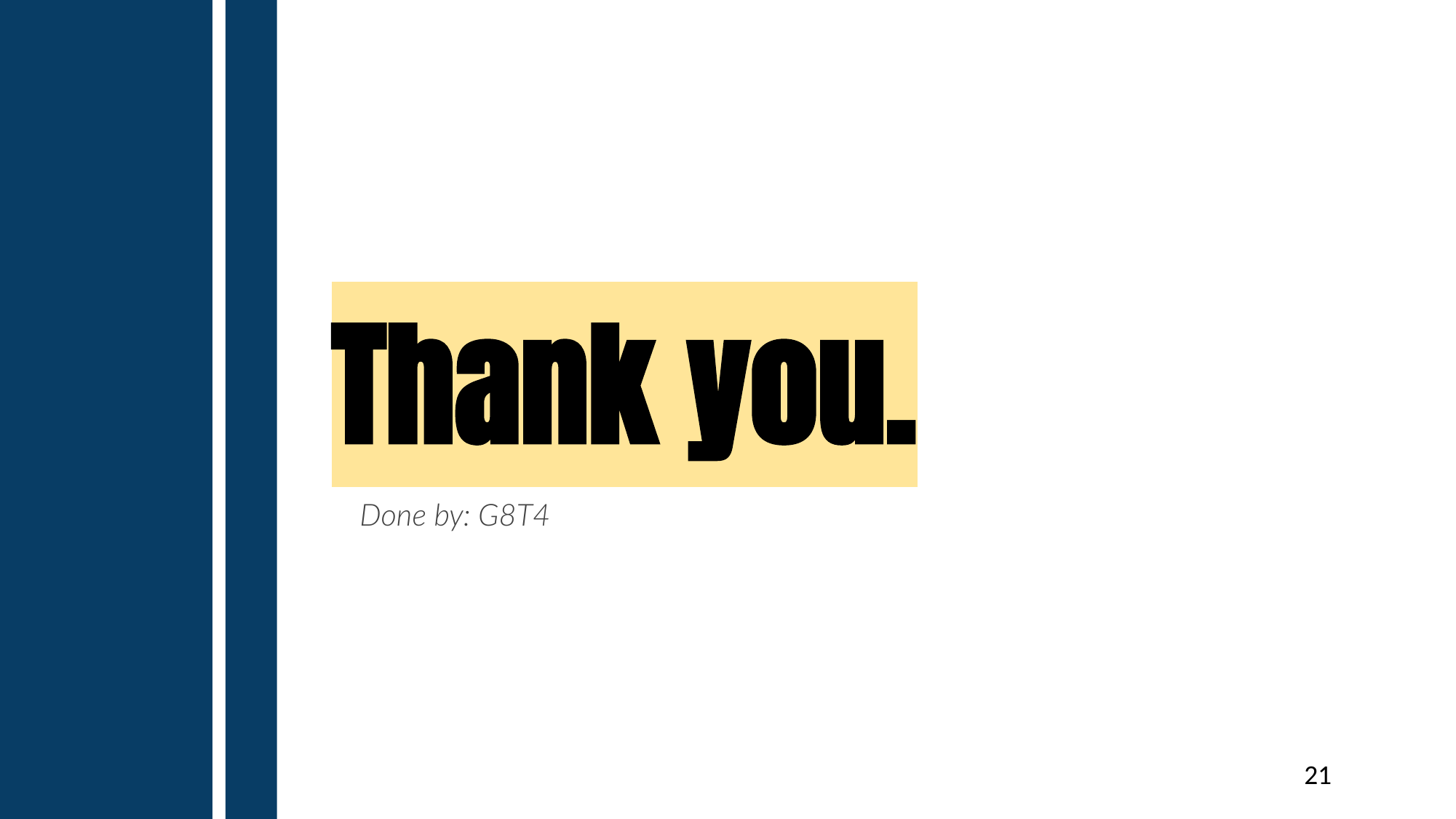

# Thank you.
Done by: G8T4
21